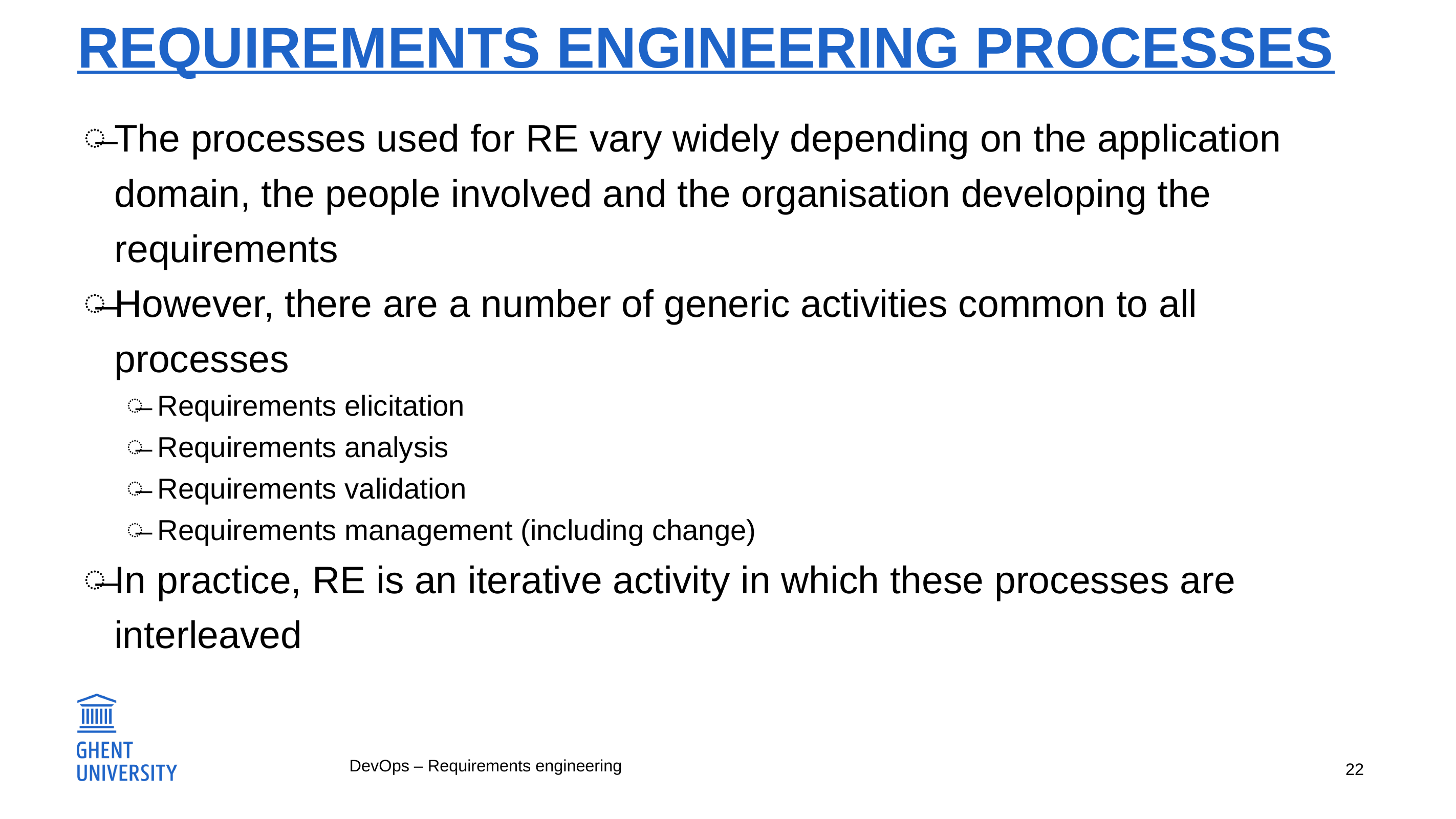

# Requirements engineering processes
The processes used for RE vary widely depending on the application domain, the people involved and the organisation developing the requirements
However, there are a number of generic activities common to all processes
Requirements elicitation
Requirements analysis
Requirements validation
Requirements management (including change)
In practice, RE is an iterative activity in which these processes are interleaved